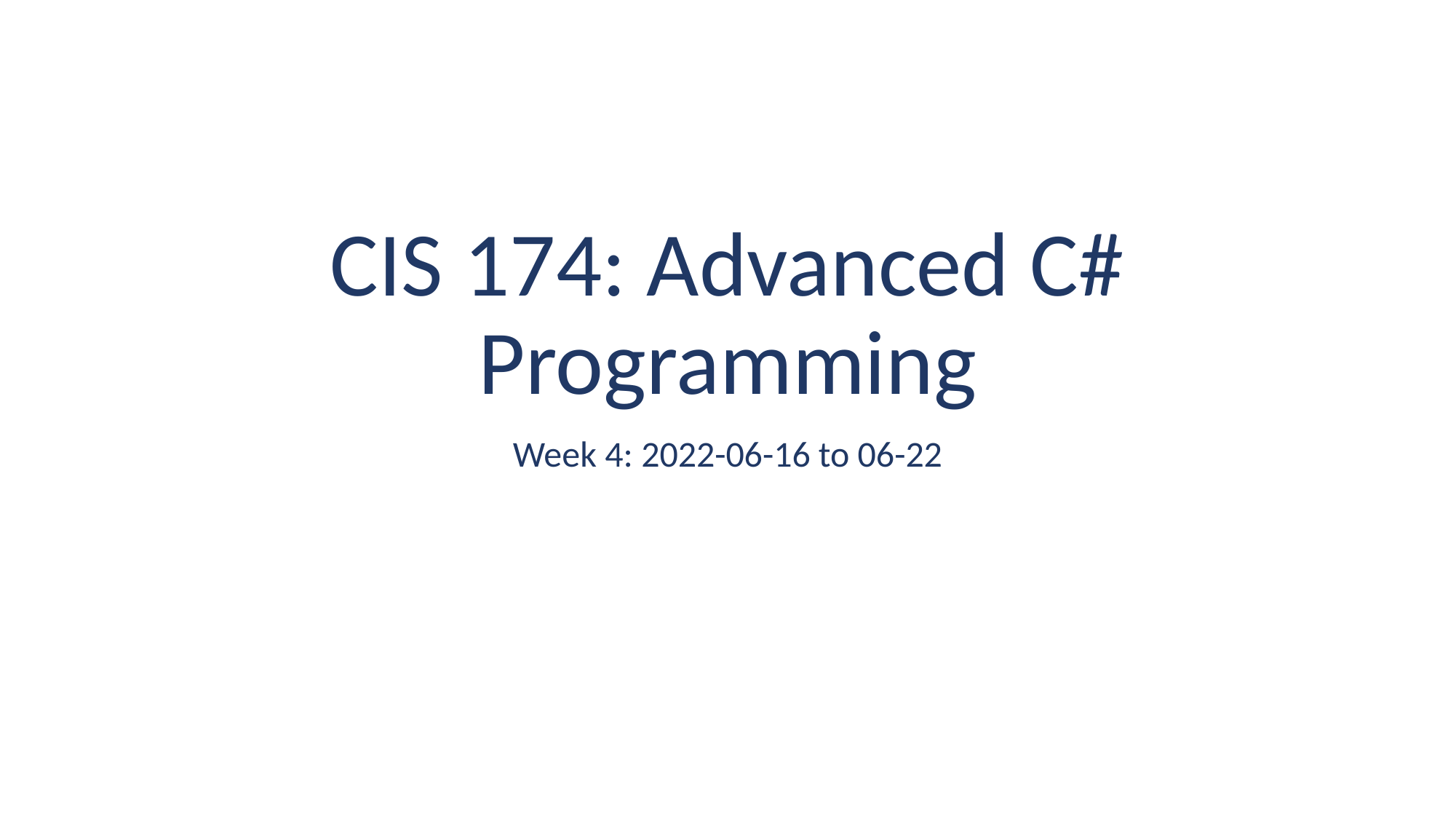

# CIS 174: Advanced C# Programming
Week 4: 2022-06-16 to 06-22